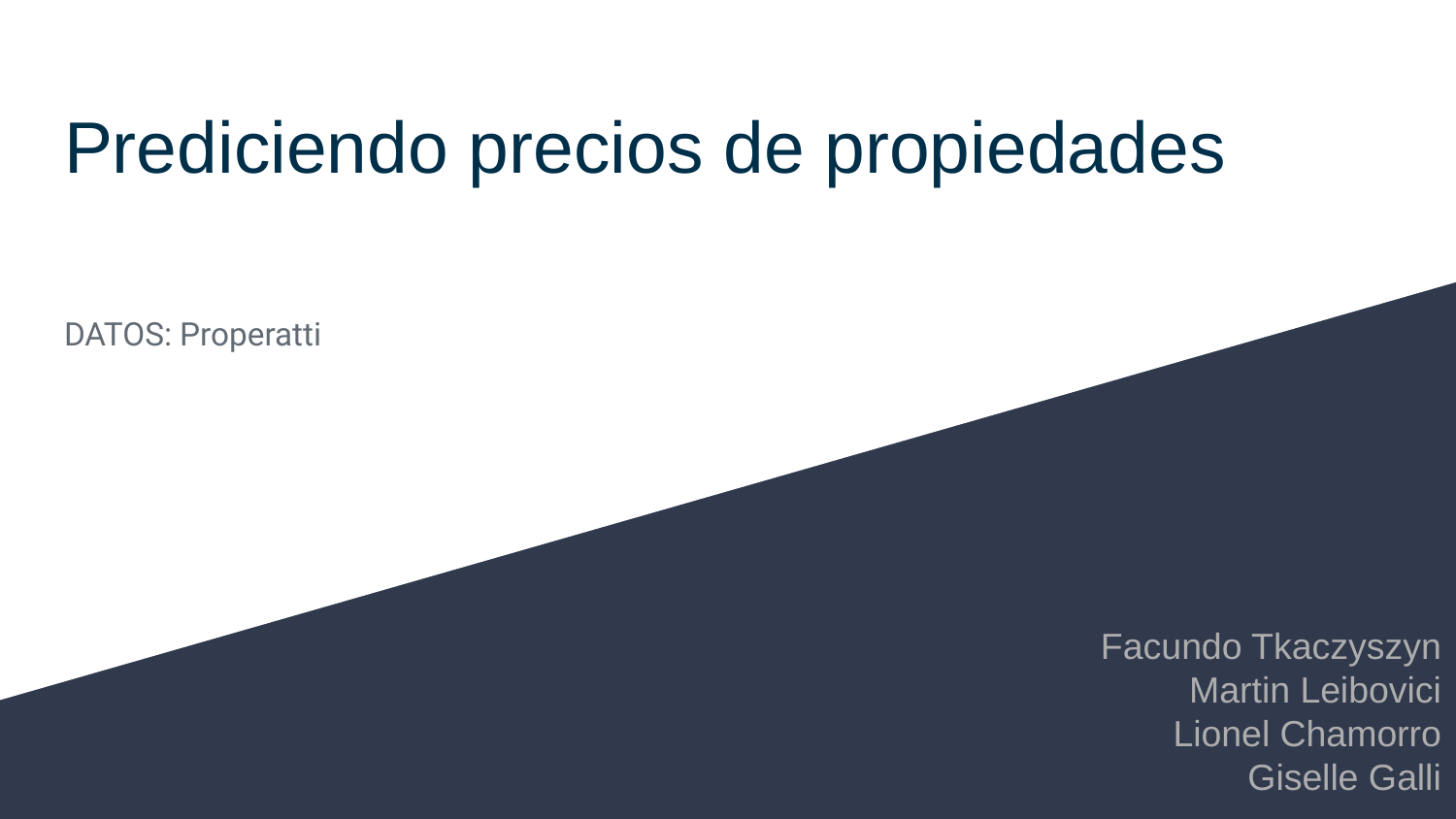

# Prediciendo precios de propiedades
DATOS: Properatti
Facundo Tkaczyszyn
Martin Leibovici
Lionel Chamorro
Giselle Galli